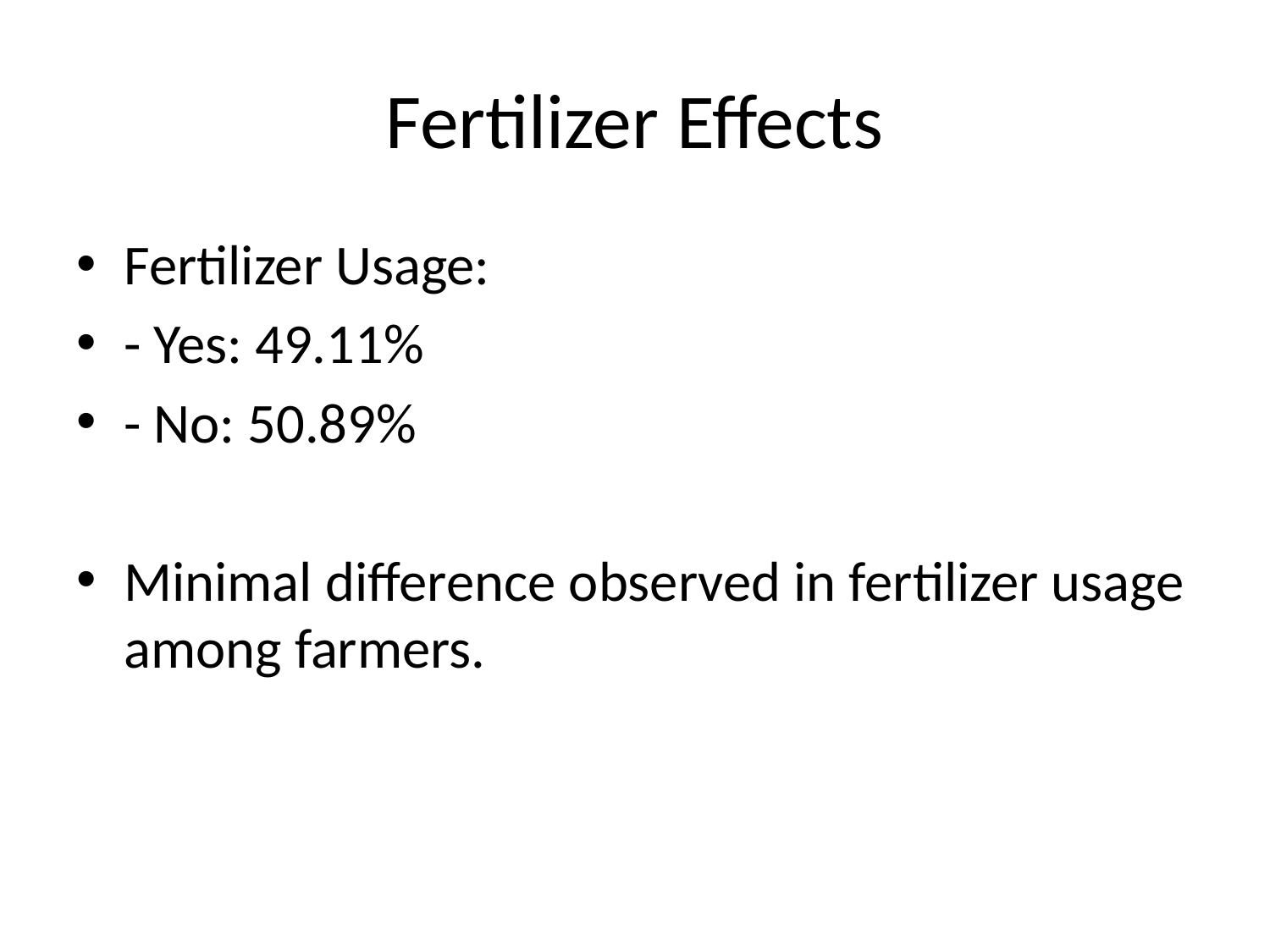

# Fertilizer Effects
Fertilizer Usage:
- Yes: 49.11%
- No: 50.89%

Minimal difference observed in fertilizer usage among farmers.